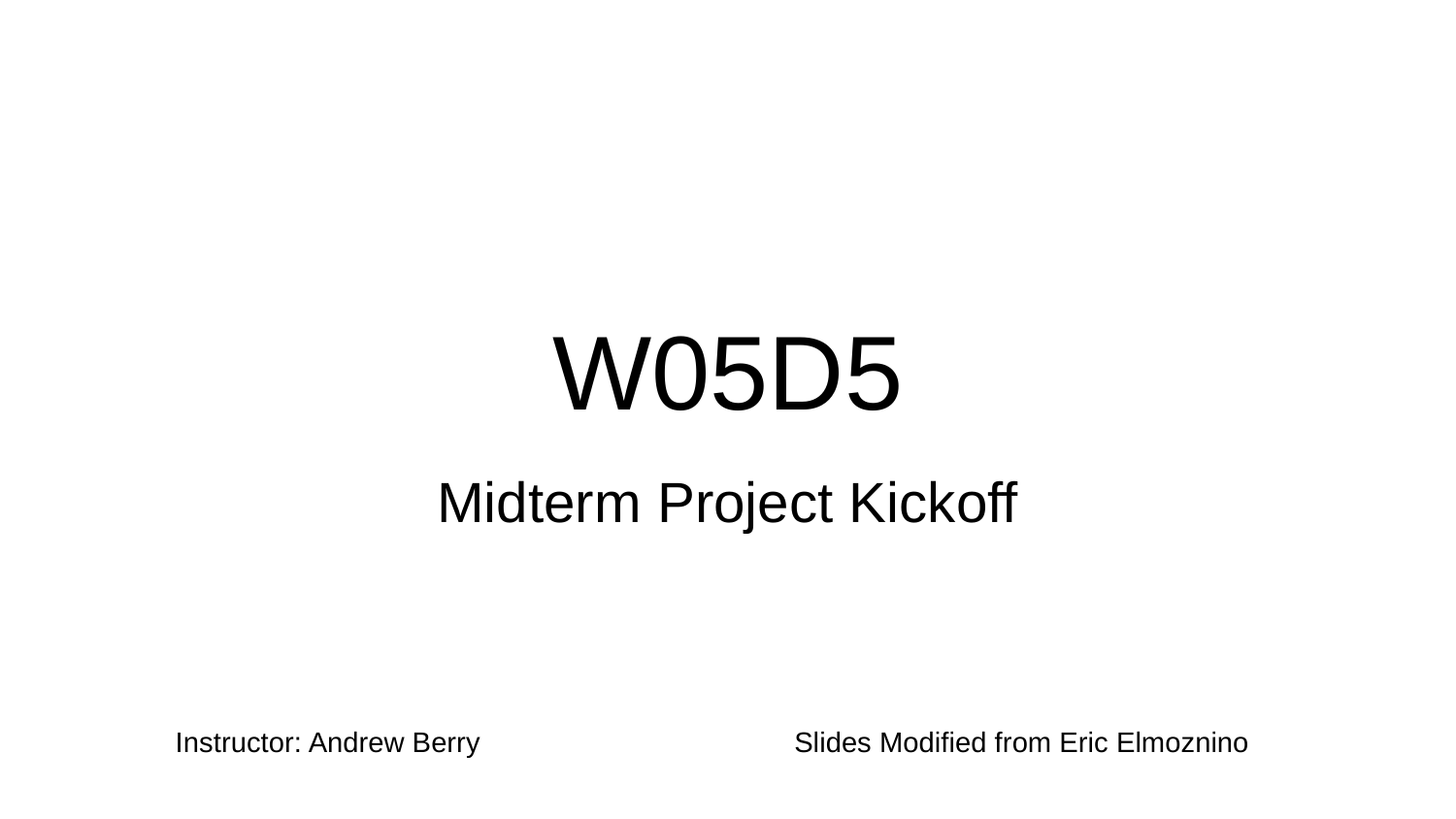

# W05D5
Midterm Project Kickoff
Instructor: Andrew Berry
Slides Modified from Eric Elmoznino